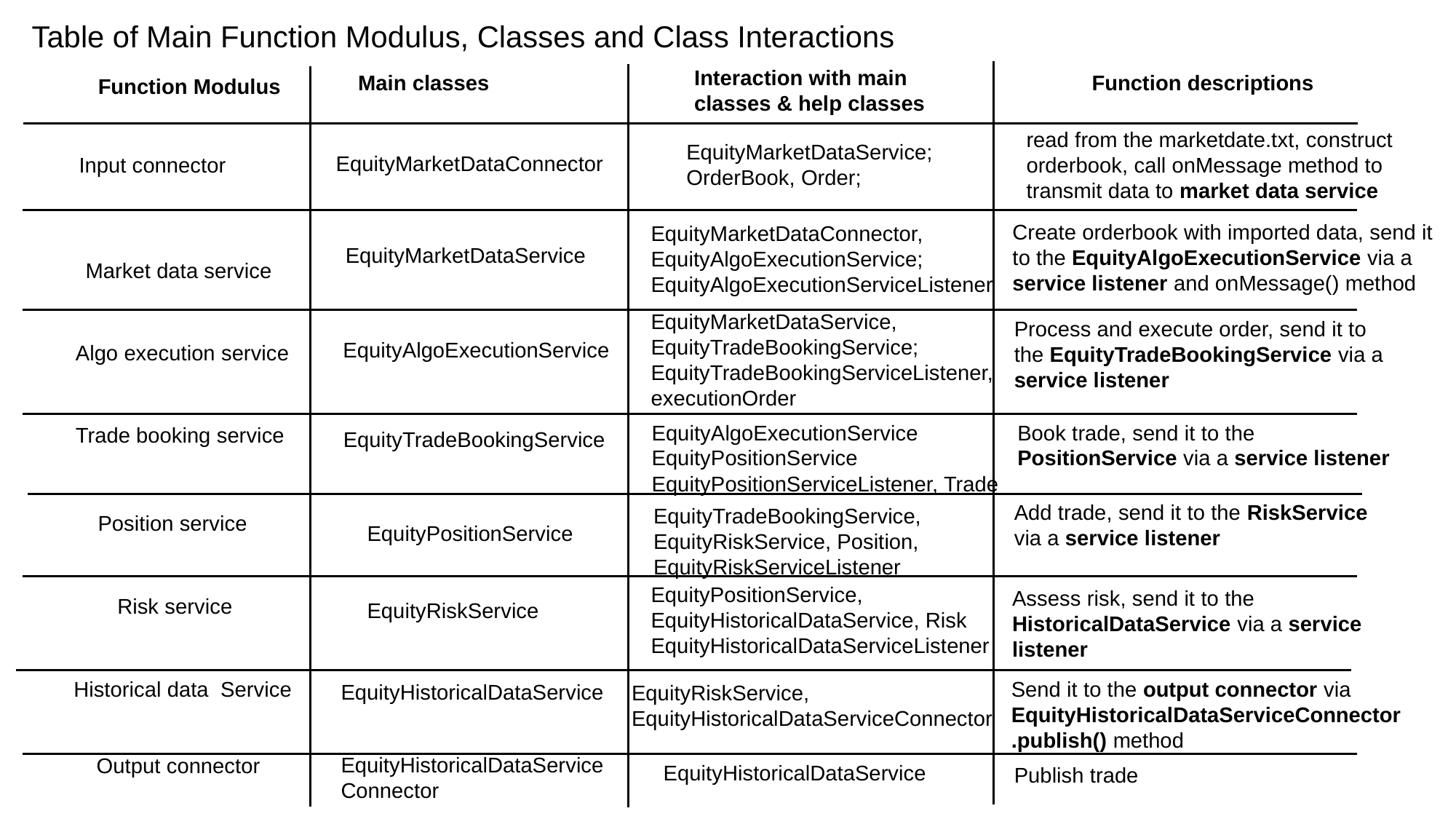

Table of Main Function Modulus, Classes and Class Interactions
Interaction with main classes & help classes
Main classes
Function descriptions
Function Modulus
read from the marketdate.txt, construct orderbook, call onMessage method to transmit data to market data service
EquityMarketDataService;
OrderBook, Order;
EquityMarketDataConnector
Input connector
Create orderbook with imported data, send it to the EquityAlgoExecutionService via a service listener and onMessage() method

EquityMarketDataConnector,
EquityAlgoExecutionService;
EquityAlgoExecutionServiceListener

EquityMarketDataService

Market data service
EquityMarketDataService,
EquityTradeBookingService;
EquityTradeBookingServiceListener, executionOrder

Process and execute order, send it to the EquityTradeBookingService via a service listener

EquityAlgoExecutionService

Algo execution service
EquityAlgoExecutionService
EquityPositionService
EquityPositionServiceListener, Trade
Book trade, send it to the PositionService via a service listener

Trade booking service
EquityTradeBookingService

Add trade, send it to the RiskService via a service listener

EquityTradeBookingService,
EquityRiskService, Position,
EquityRiskServiceListener
Position service
EquityPositionService

EquityPositionService, EquityHistoricalDataService, Risk EquityHistoricalDataServiceListener
Assess risk, send it to the HistoricalDataService via a service listener

Risk service
EquityRiskService

Send it to the output connector via EquityHistoricalDataServiceConnector
.publish() method
Historical data  Service
EquityHistoricalDataService

EquityRiskService, EquityHistoricalDataServiceConnector

EquityHistoricalDataServiceConnector

Output connector
EquityHistoricalDataService

Publish trade